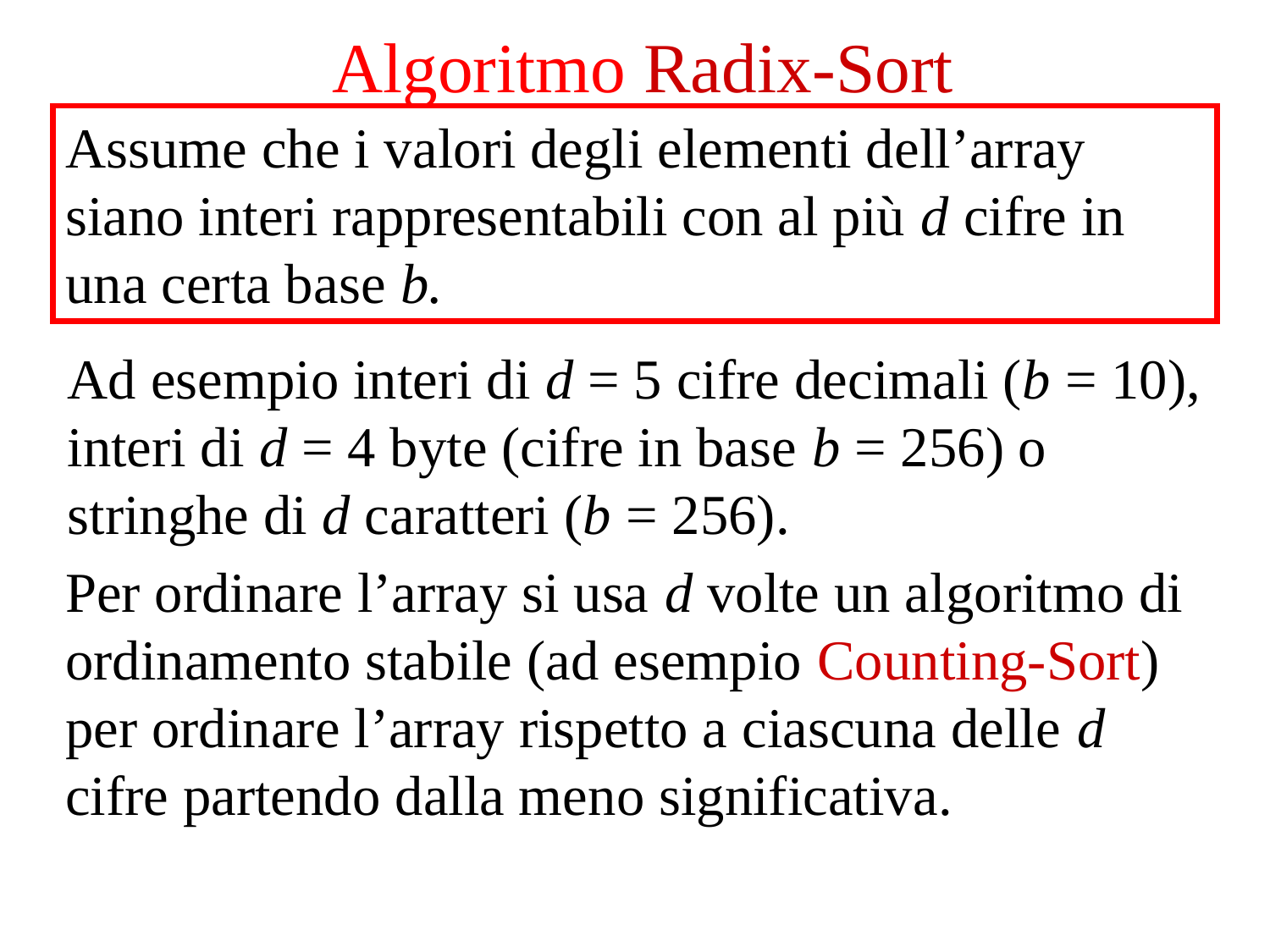

Algoritmo Radix-Sort
Assume che i valori degli elementi dell’array siano interi rappresentabili con al più d cifre in una certa base b.
Ad esempio interi di d = 5 cifre decimali (b = 10), interi di d = 4 byte (cifre in base b = 256) o stringhe di d caratteri (b = 256).
Per ordinare l’array si usa d volte un algoritmo di ordinamento stabile (ad esempio Counting-Sort) per ordinare l’array rispetto a ciascuna delle d cifre partendo dalla meno significativa.